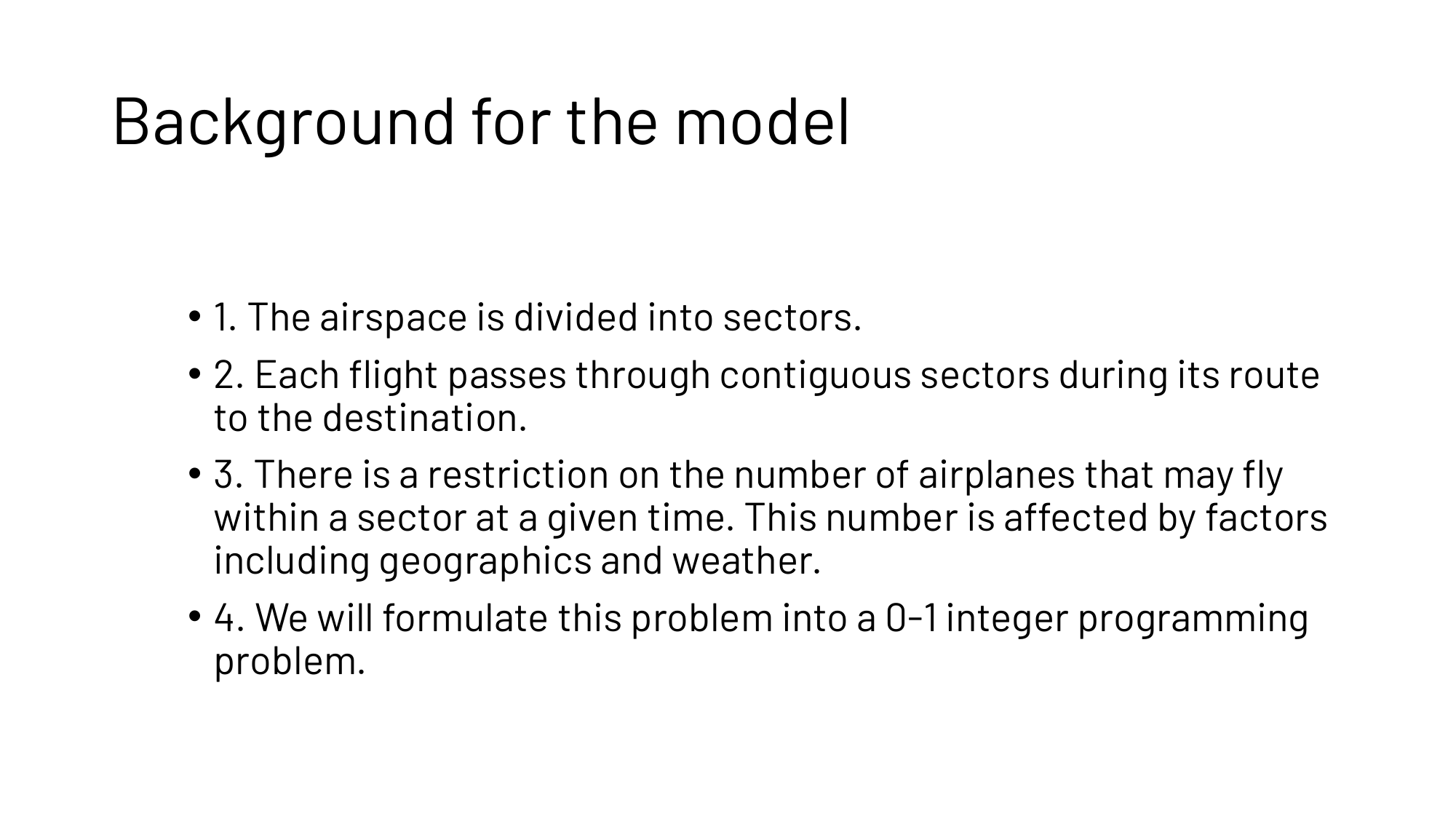

# Background for the model
1. The airspace is divided into sectors.
2. Each flight passes through contiguous sectors during its route to the destination.
3. There is a restriction on the number of airplanes that may fly within a sector at a given time. This number is affected by factors including geographics and weather.
4. We will formulate this problem into a 0-1 integer programming problem.